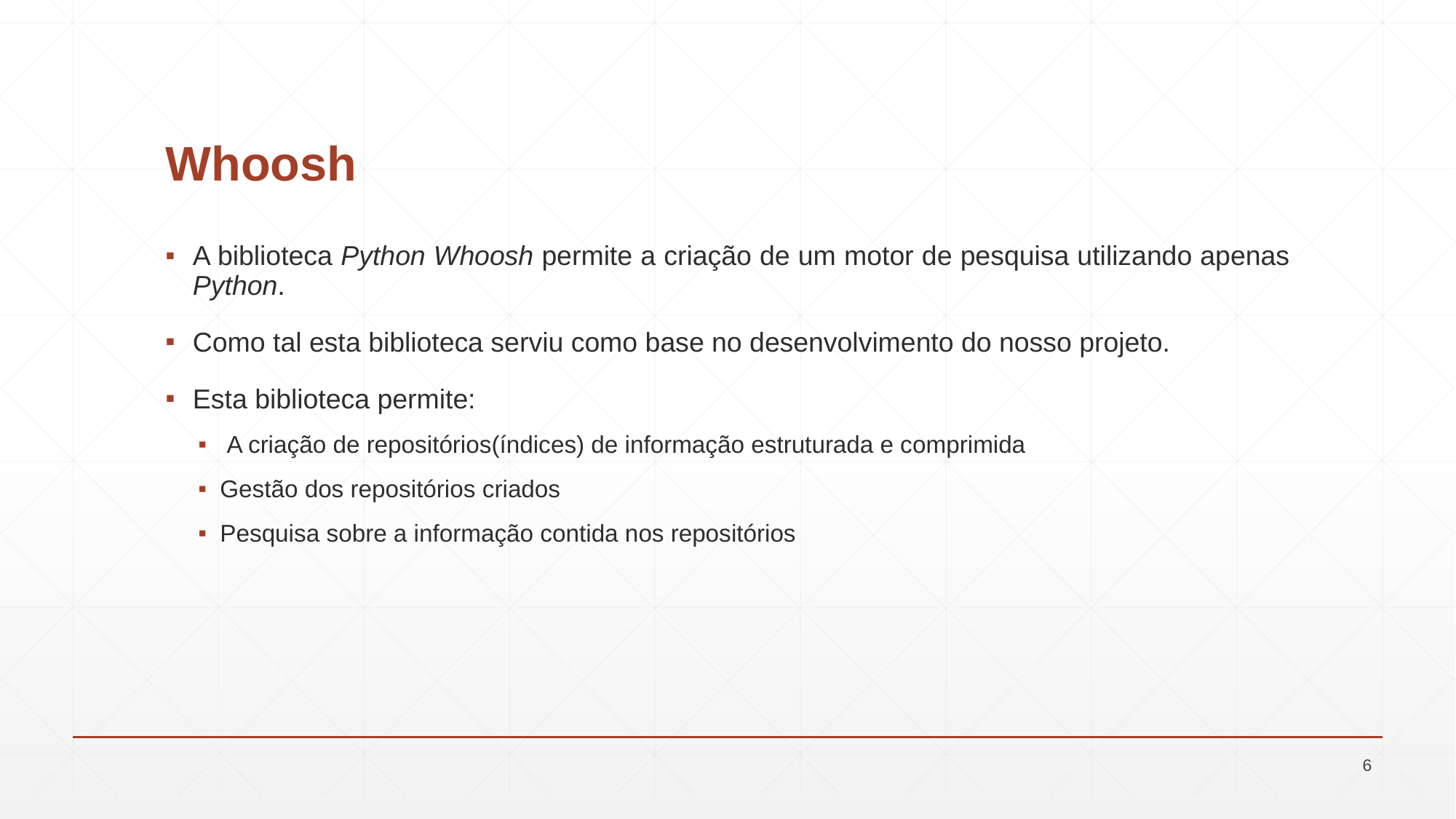

# Whoosh
A biblioteca Python Whoosh permite a criação de um motor de pesquisa utilizando apenas Python.
Como tal esta biblioteca serviu como base no desenvolvimento do nosso projeto.
Esta biblioteca permite:
 A criação de repositórios(índices) de informação estruturada e comprimida
Gestão dos repositórios criados
Pesquisa sobre a informação contida nos repositórios
6